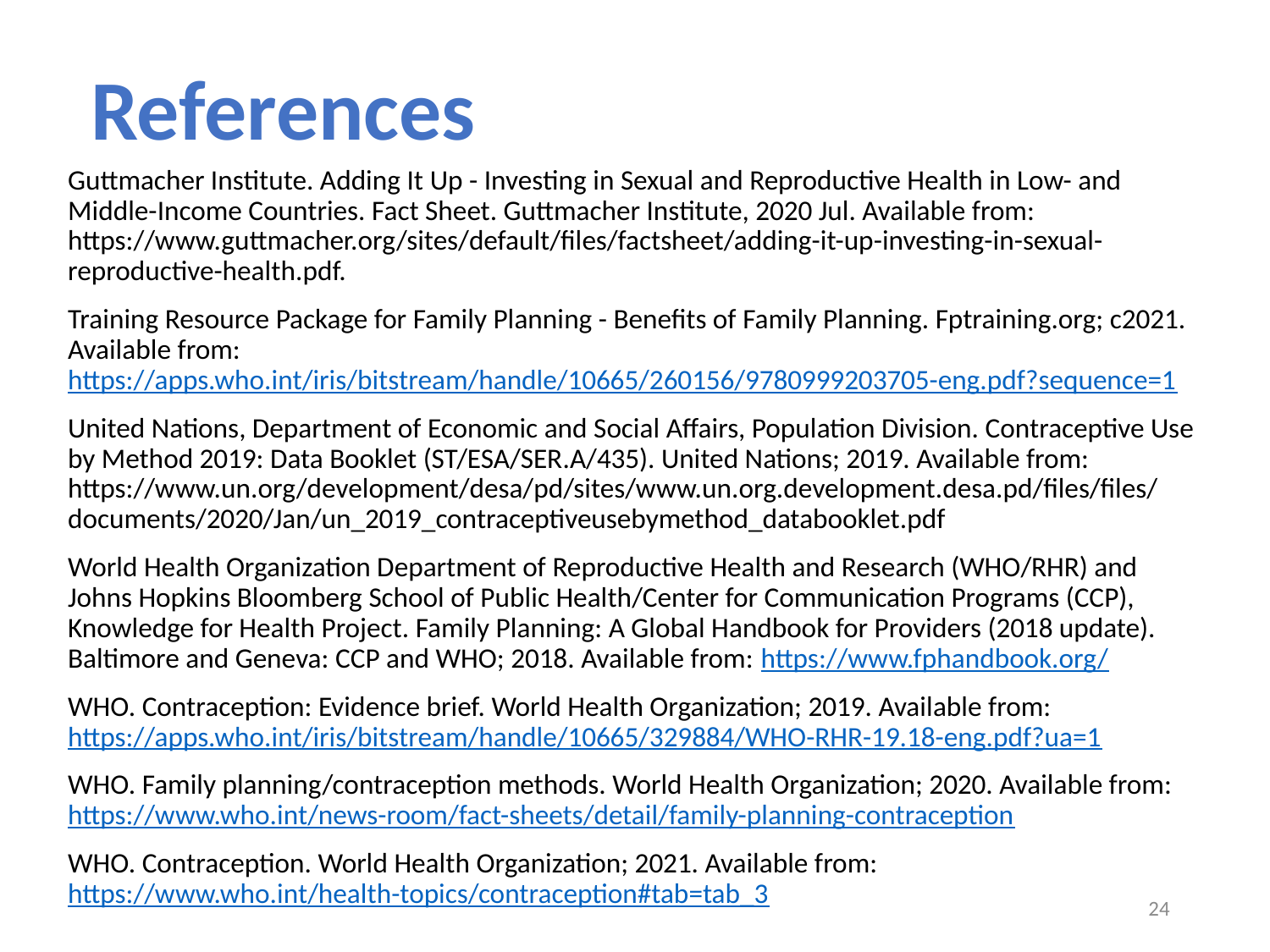

# References
Guttmacher Institute. Adding It Up - Investing in Sexual and Reproductive Health in Low- and Middle-Income Countries. Fact Sheet. Guttmacher Institute, 2020 Jul. Available from: https://www.guttmacher.org/sites/default/files/factsheet/adding-it-up-investing-in-sexual-reproductive-health.pdf.
Training Resource Package for Family Planning - Benefits of Family Planning. Fptraining.org; c2021. Available from: https://apps.who.int/iris/bitstream/handle/10665/260156/9780999203705-eng.pdf?sequence=1
United Nations, Department of Economic and Social Affairs, Population Division. Contraceptive Use by Method 2019: Data Booklet (ST/ESA/SER.A/435). United Nations; 2019. Available from: https://www.un.org/development/desa/pd/sites/www.un.org.development.desa.pd/files/files/documents/2020/Jan/un_2019_contraceptiveusebymethod_databooklet.pdf
World Health Organization Department of Reproductive Health and Research (WHO/RHR) and Johns Hopkins Bloomberg School of Public Health/Center for Communication Programs (CCP), Knowledge for Health Project. Family Planning: A Global Handbook for Providers (2018 update). Baltimore and Geneva: CCP and WHO; 2018. Available from: https://www.fphandbook.org/
WHO. Contraception: Evidence brief. World Health Organization; 2019. Available from:  https://apps.who.int/iris/bitstream/handle/10665/329884/WHO-RHR-19.18-eng.pdf?ua=1
WHO. Family planning/contraception methods. World Health Organization; 2020. Available from: https://www.who.int/news-room/fact-sheets/detail/family-planning-contraception
WHO. Contraception. World Health Organization; 2021. Available from: https://www.who.int/health-topics/contraception#tab=tab_3

24